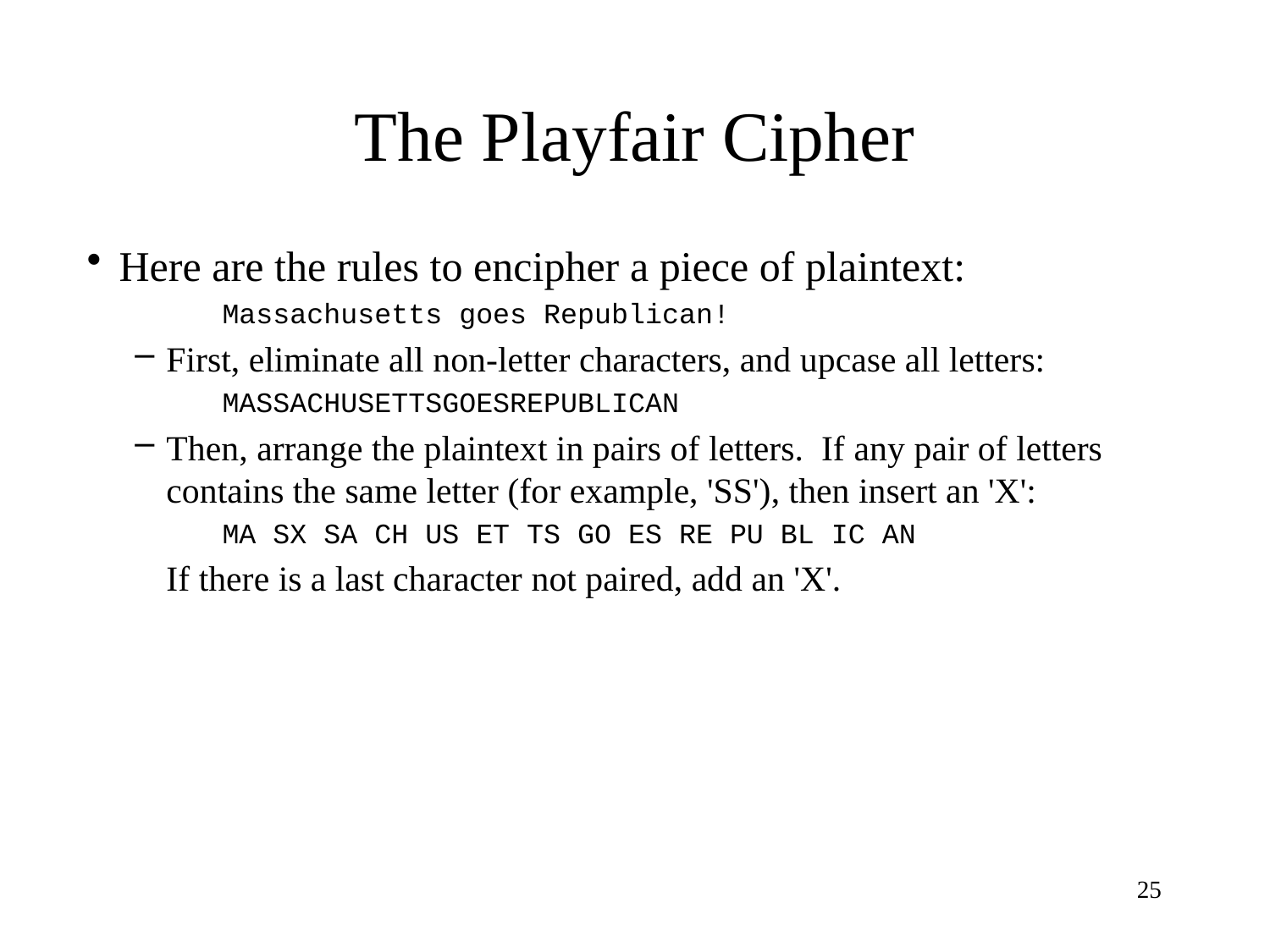

# The Playfair Cipher
Here are the rules to encipher a piece of plaintext:
Massachusetts goes Republican!
First, eliminate all non-letter characters, and upcase all letters:
MASSACHUSETTSGOESREPUBLICAN
Then, arrange the plaintext in pairs of letters.  If any pair of letters contains the same letter (for example, 'SS'), then insert an 'X':
MA SX SA CH US ET TS GO ES RE PU BL IC AN
	If there is a last character not paired, add an 'X'.
25